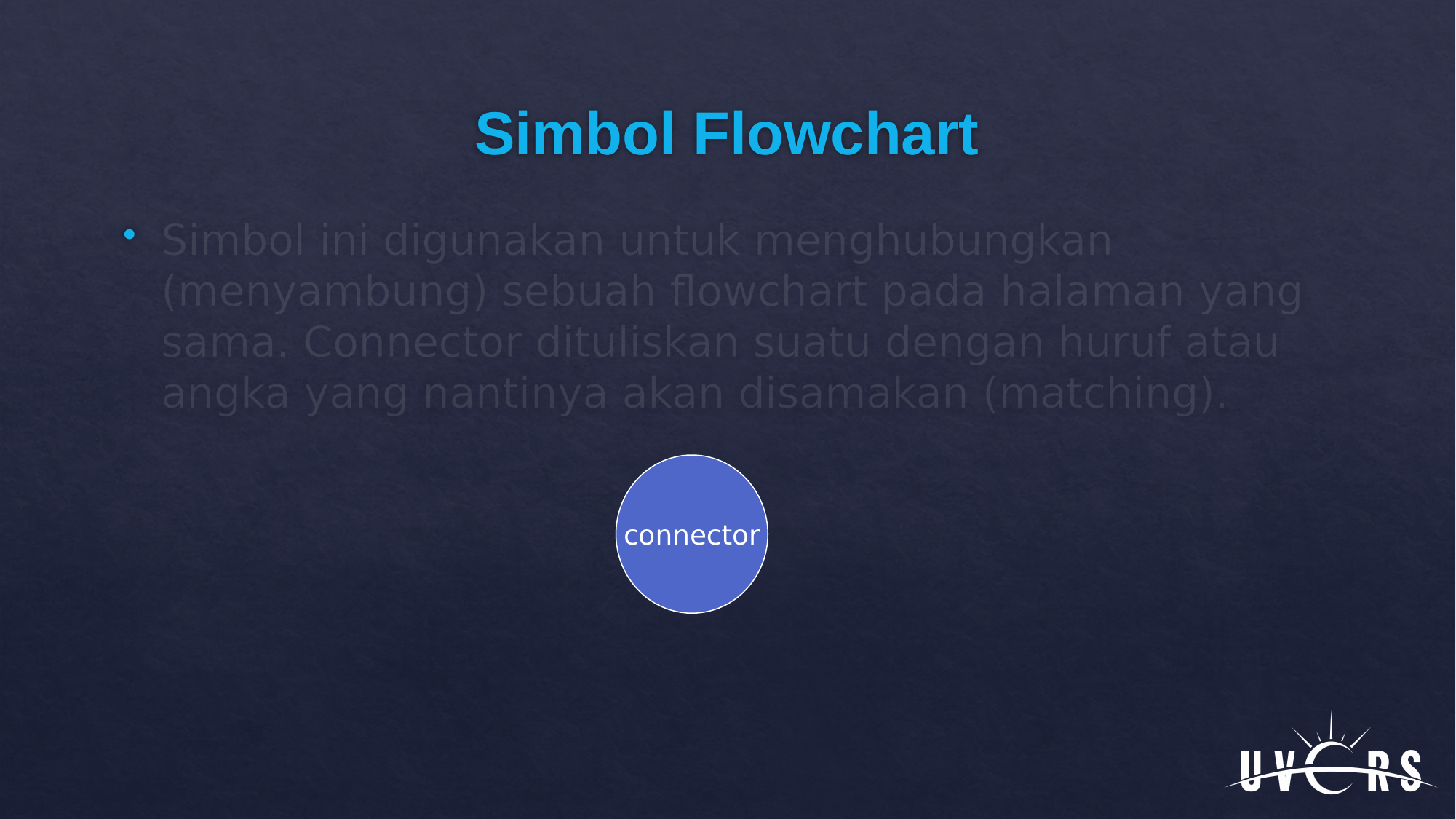

# Simbol Flowchart
Simbol ini digunakan untuk menghubungkan (menyambung) sebuah flowchart pada halaman yang sama. Connector dituliskan suatu dengan huruf atau angka yang nantinya akan disamakan (matching).
connector